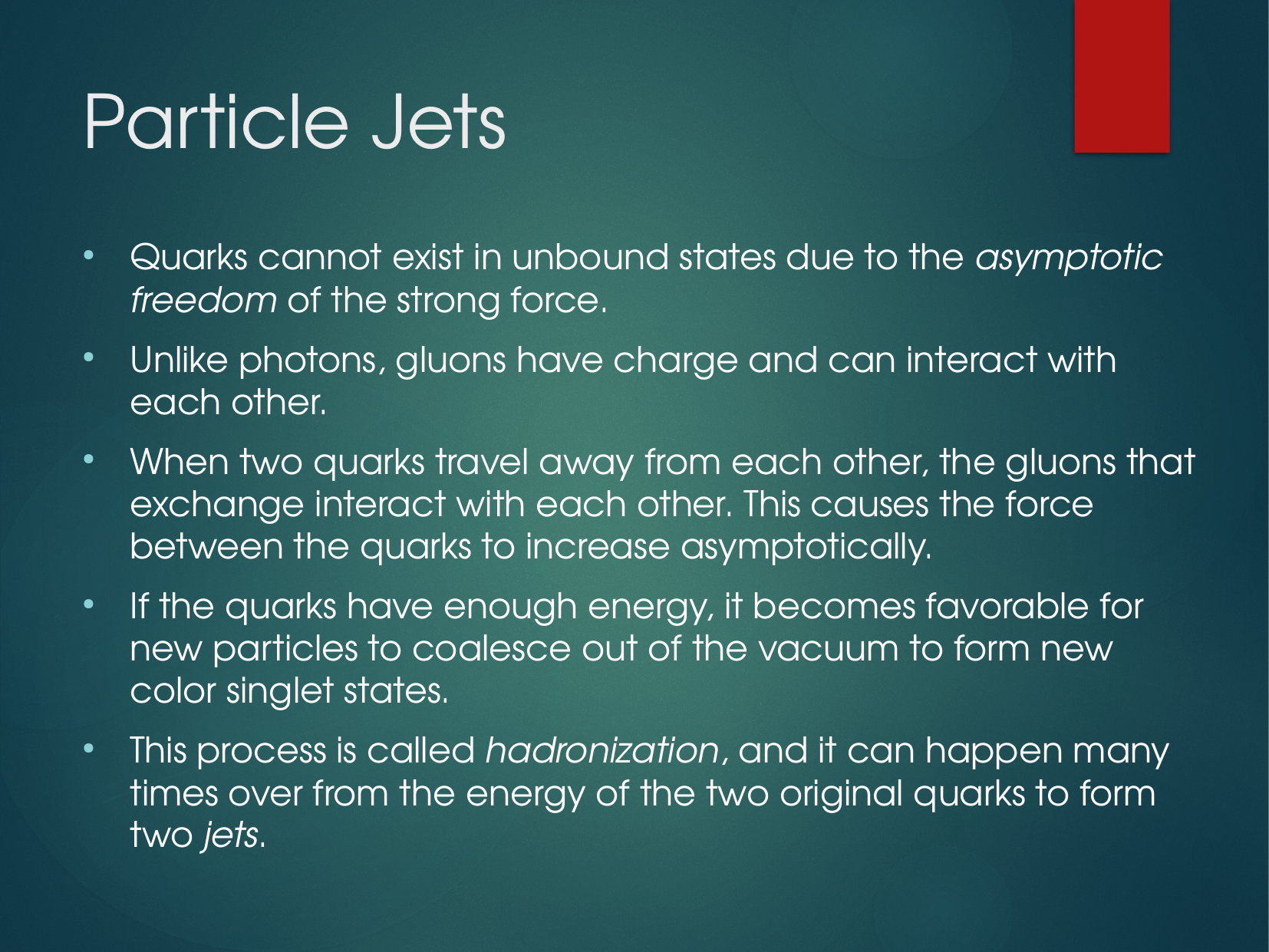

Particle Jets
Quarks cannot exist in unbound states due to the asymptotic freedom of the strong force.
Unlike photons, gluons have charge and can interact with each other.
When two quarks travel away from each other, the gluons that exchange interact with each other. This causes the force between the quarks to increase asymptotically.
If the quarks have enough energy, it becomes favorable for new particles to coalesce out of the vacuum to form new color singlet states.
This process is called hadronization, and it can happen many times over from the energy of the two original quarks to form two jets.